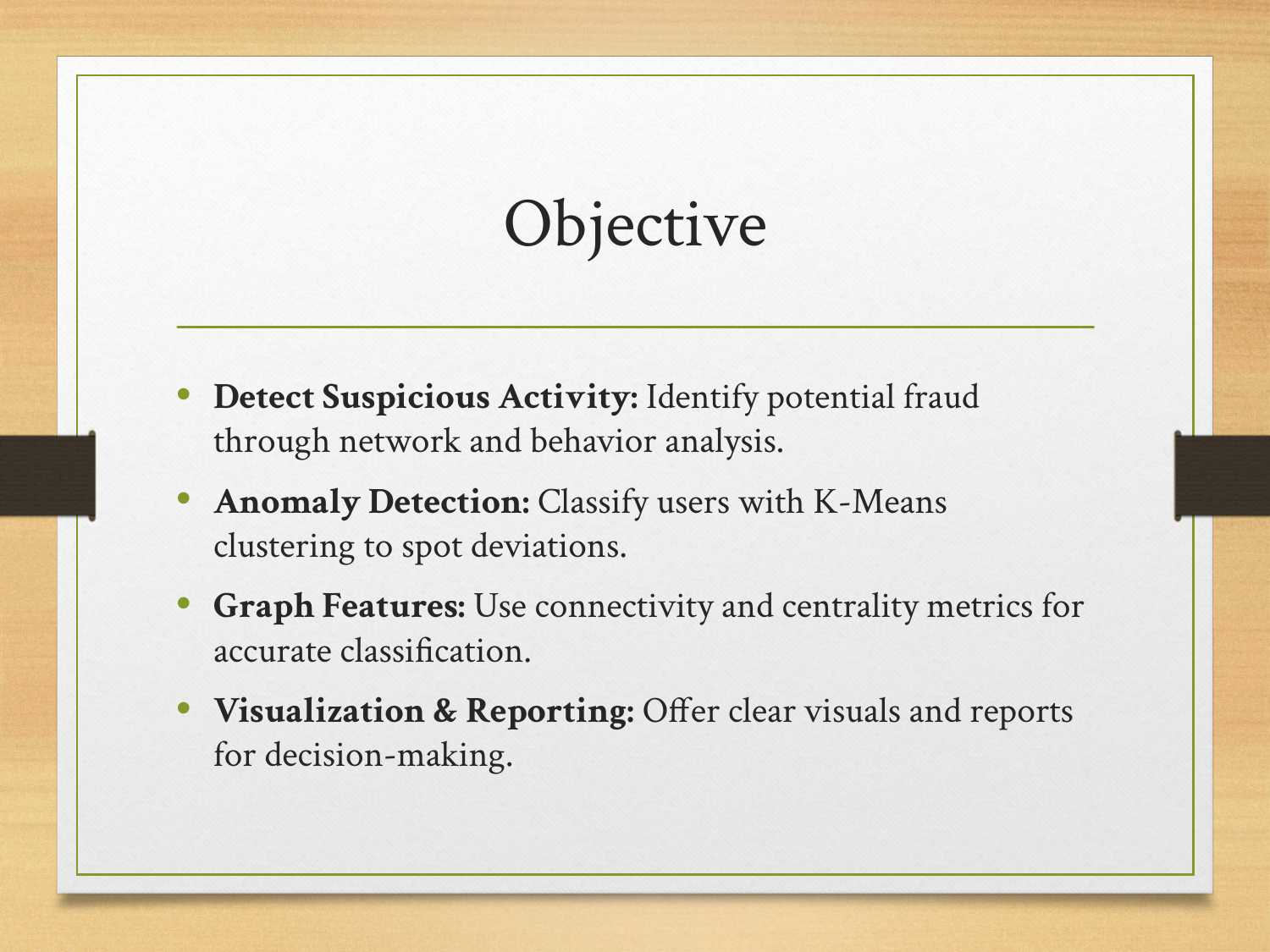

# Objective

Detect Suspicious Activity: Identify potential fraud through network and behavior analysis.
Anomaly Detection: Classify users with K-Means clustering to spot deviations.
Graph Features: Use connectivity and centrality metrics for accurate classification.
Visualization & Reporting: Offer clear visuals and reports for decision-making.